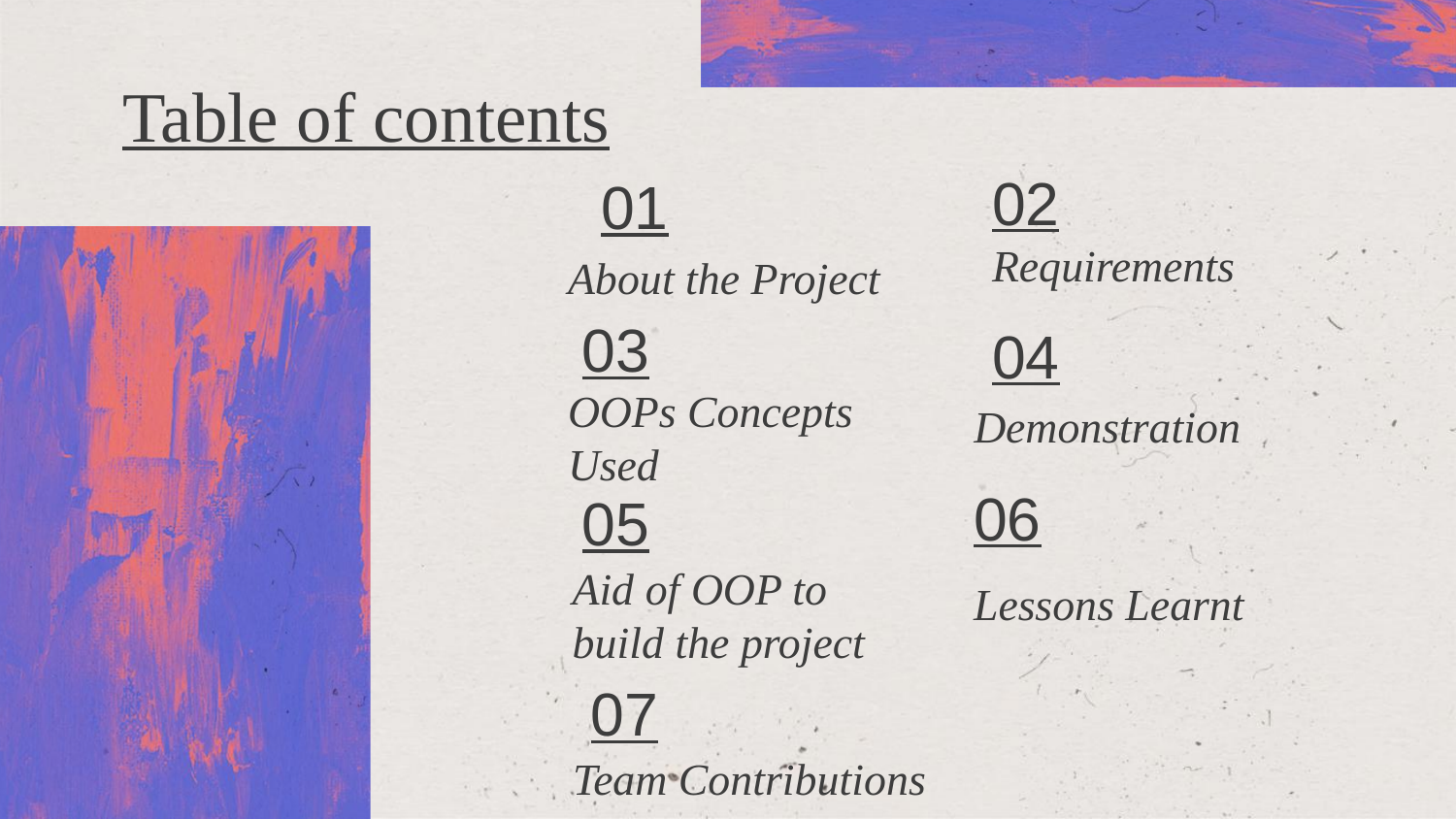

# Table of contents
02
01
Requirements
About the Project
03
04
Demonstration
OOPs Concepts Used
05
06
Aid of OOP to build the project
Lessons Learnt
07
   Team Contributions